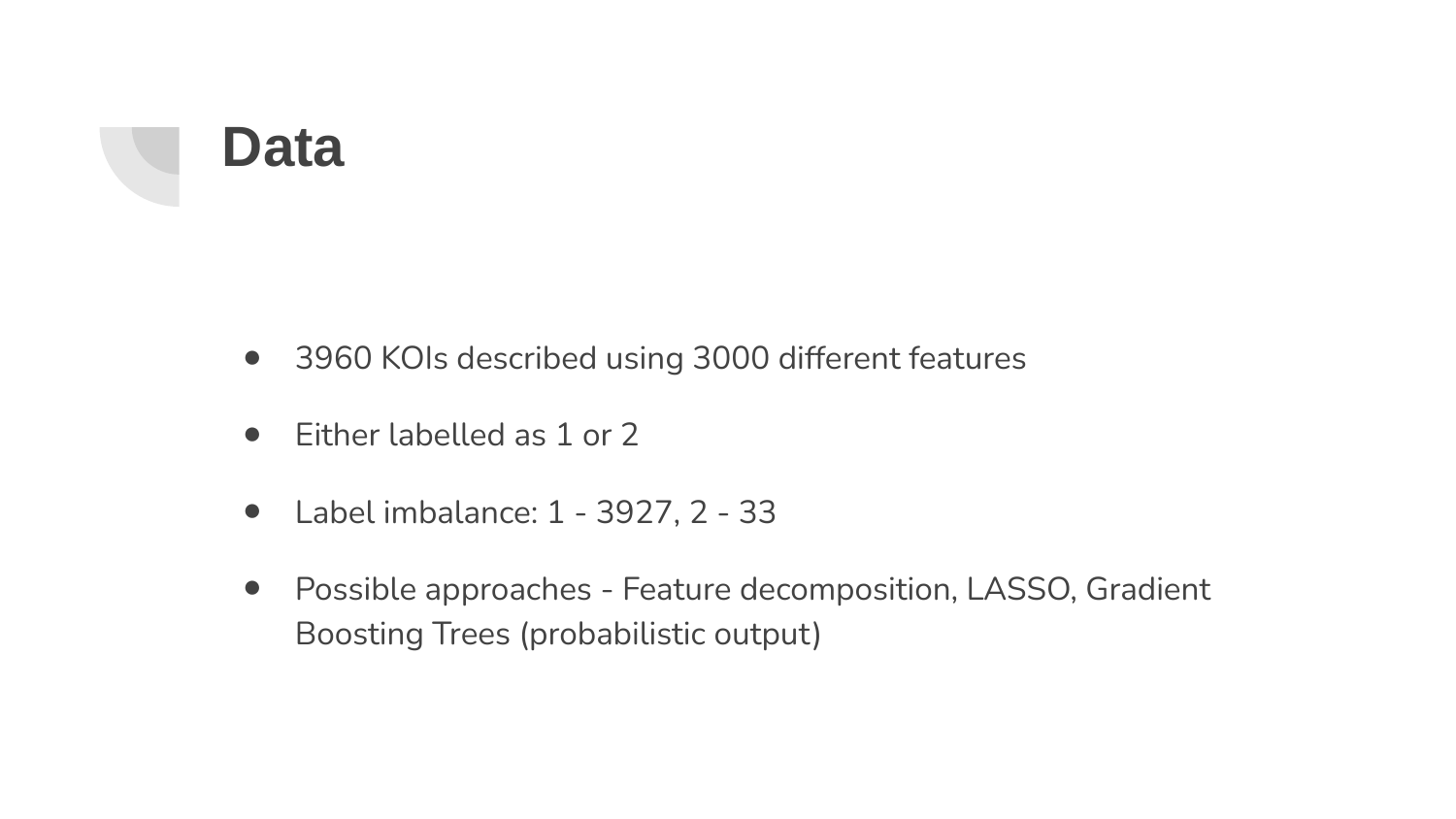

# Data
3960 KOIs described using 3000 different features
Either labelled as 1 or 2
Label imbalance: 1 - 3927, 2 - 33
Possible approaches - Feature decomposition, LASSO, Gradient Boosting Trees (probabilistic output)